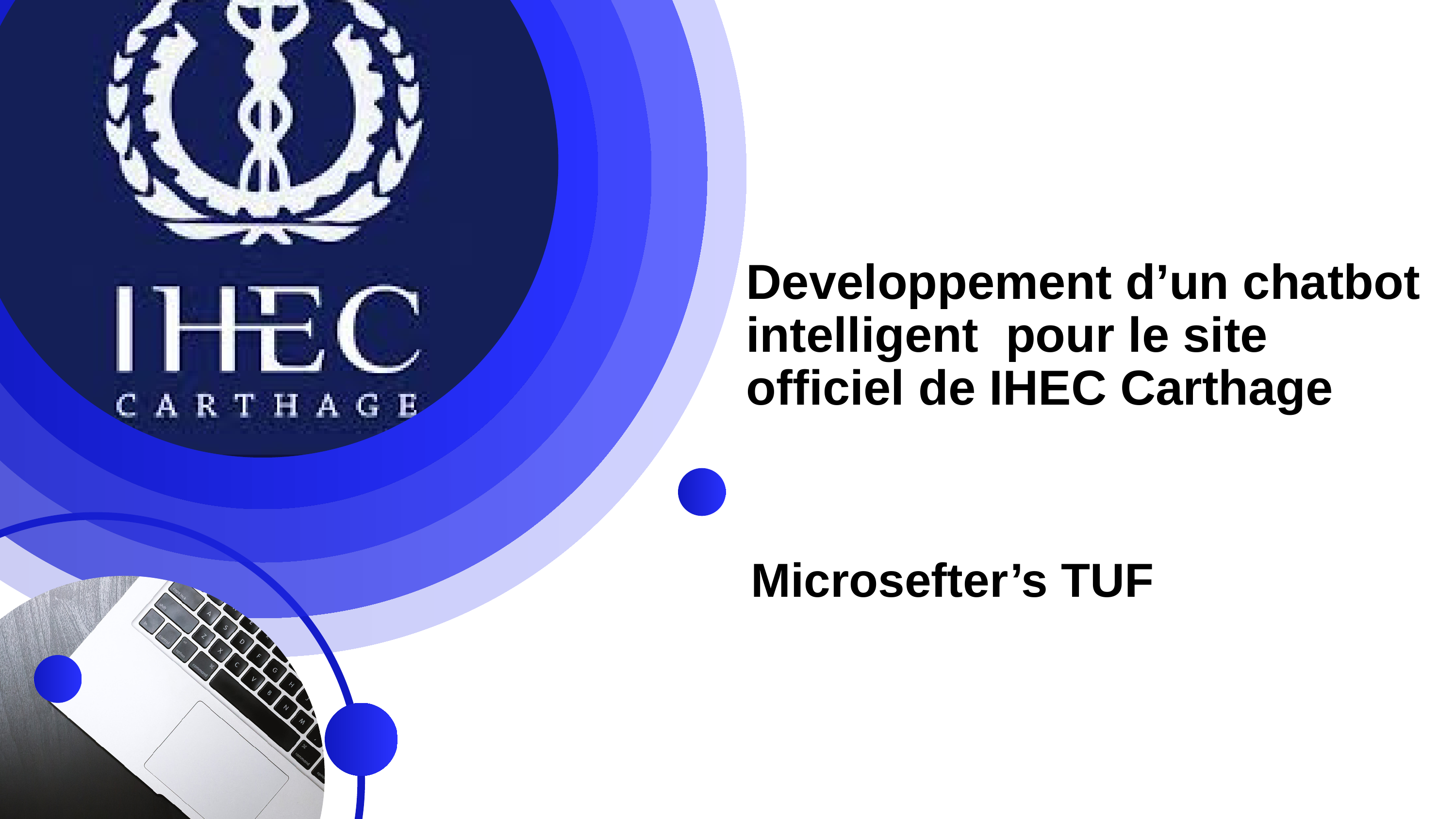

Developpement d’un chatbot intelligent  pour le site officiel de IHEC Carthage

Microsefter’s TUF